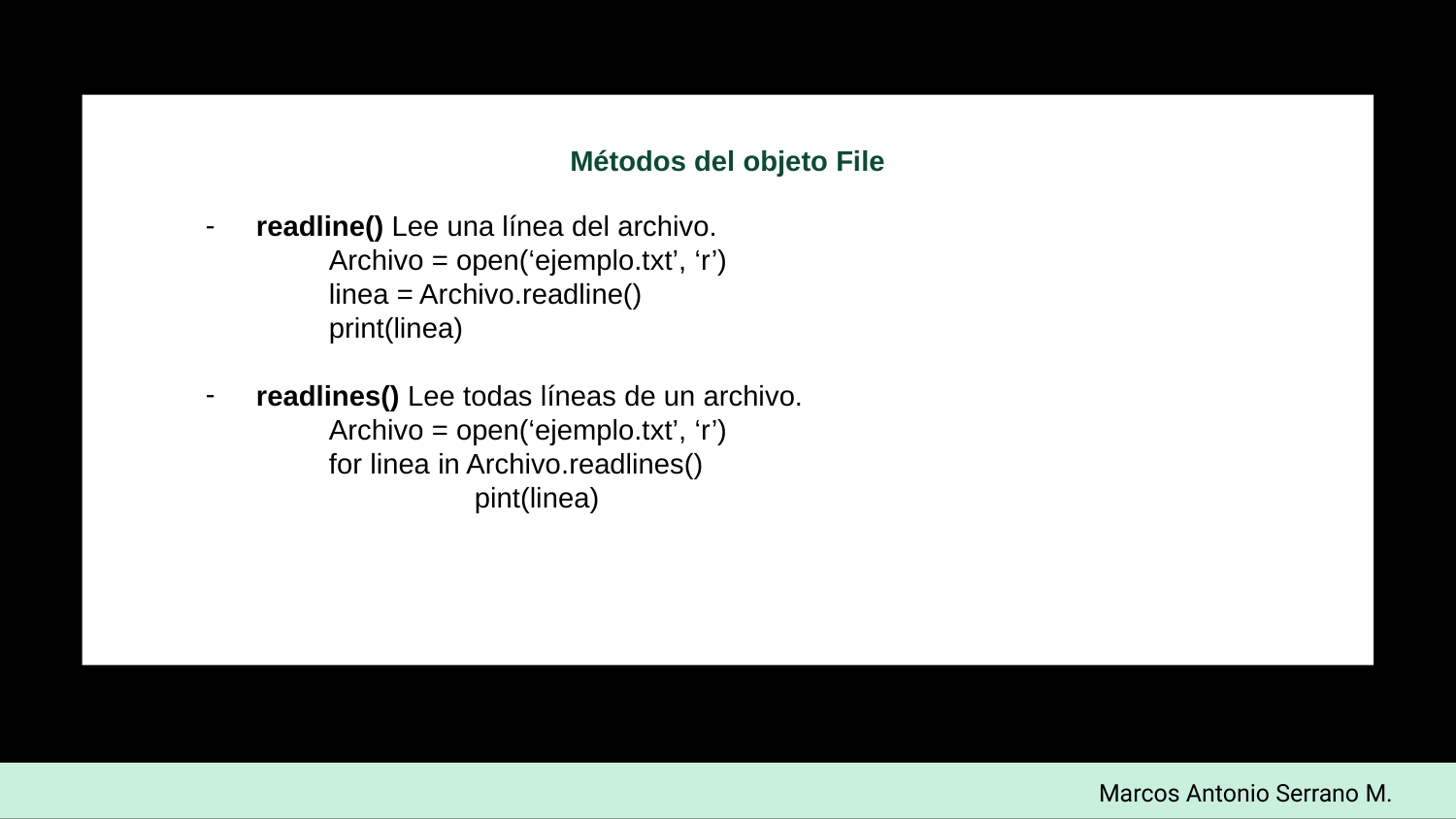

Métodos del objeto File

readline() Lee una línea del archivo.
	Archivo = open(‘ejemplo.txt’, ‘r’)
	linea = Archivo.readline()
	print(linea)

readlines() Lee todas líneas de un archivo.
	Archivo = open(‘ejemplo.txt’, ‘r’)
	for linea in Archivo.readlines()
		pint(linea)

Marcos Antonio Serrano M.